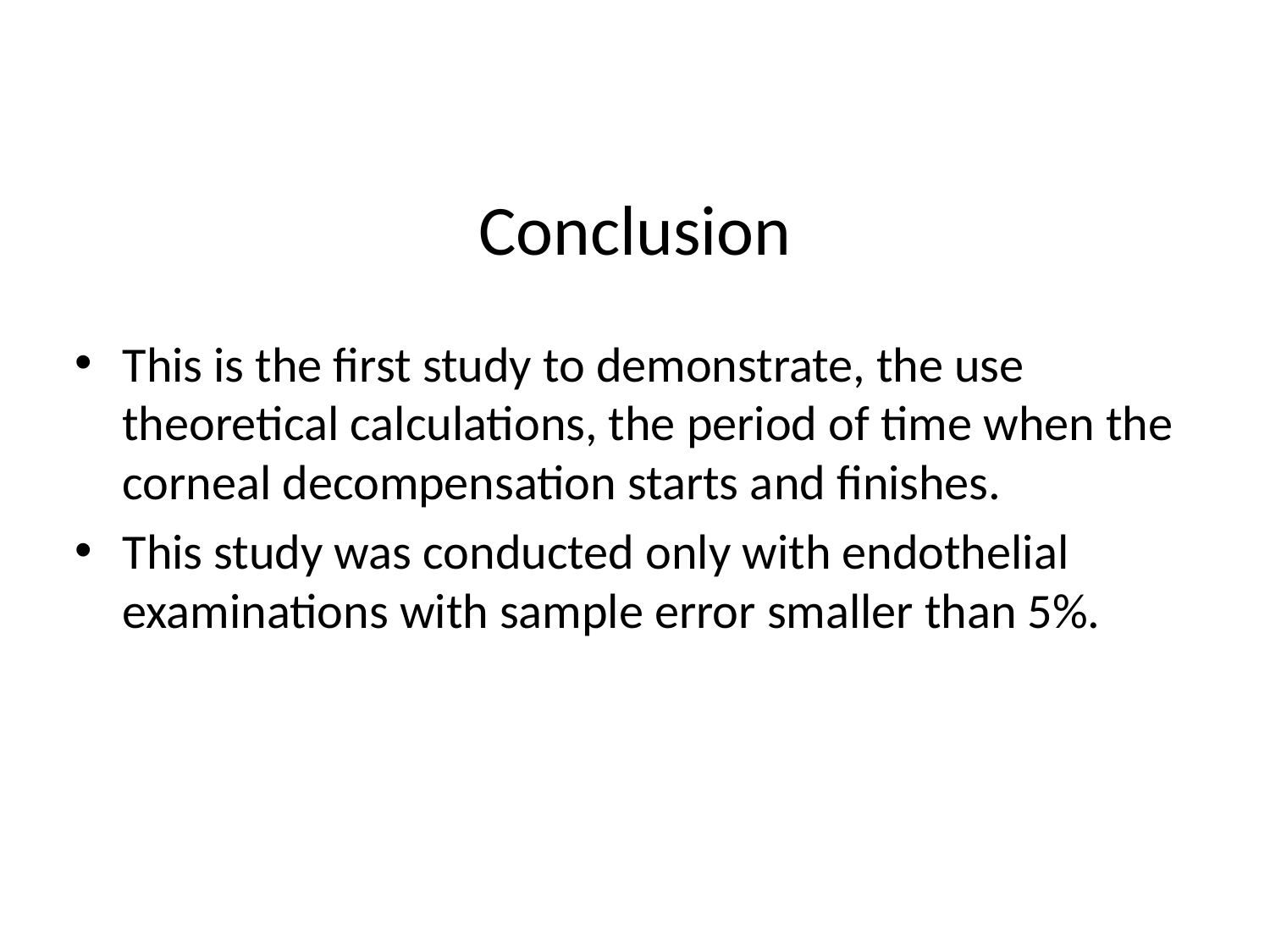

# Conclusion
This is the first study to demonstrate, the use theoretical calculations, the period of time when the corneal decompensation starts and finishes.
This study was conducted only with endothelial examinations with sample error smaller than 5%.